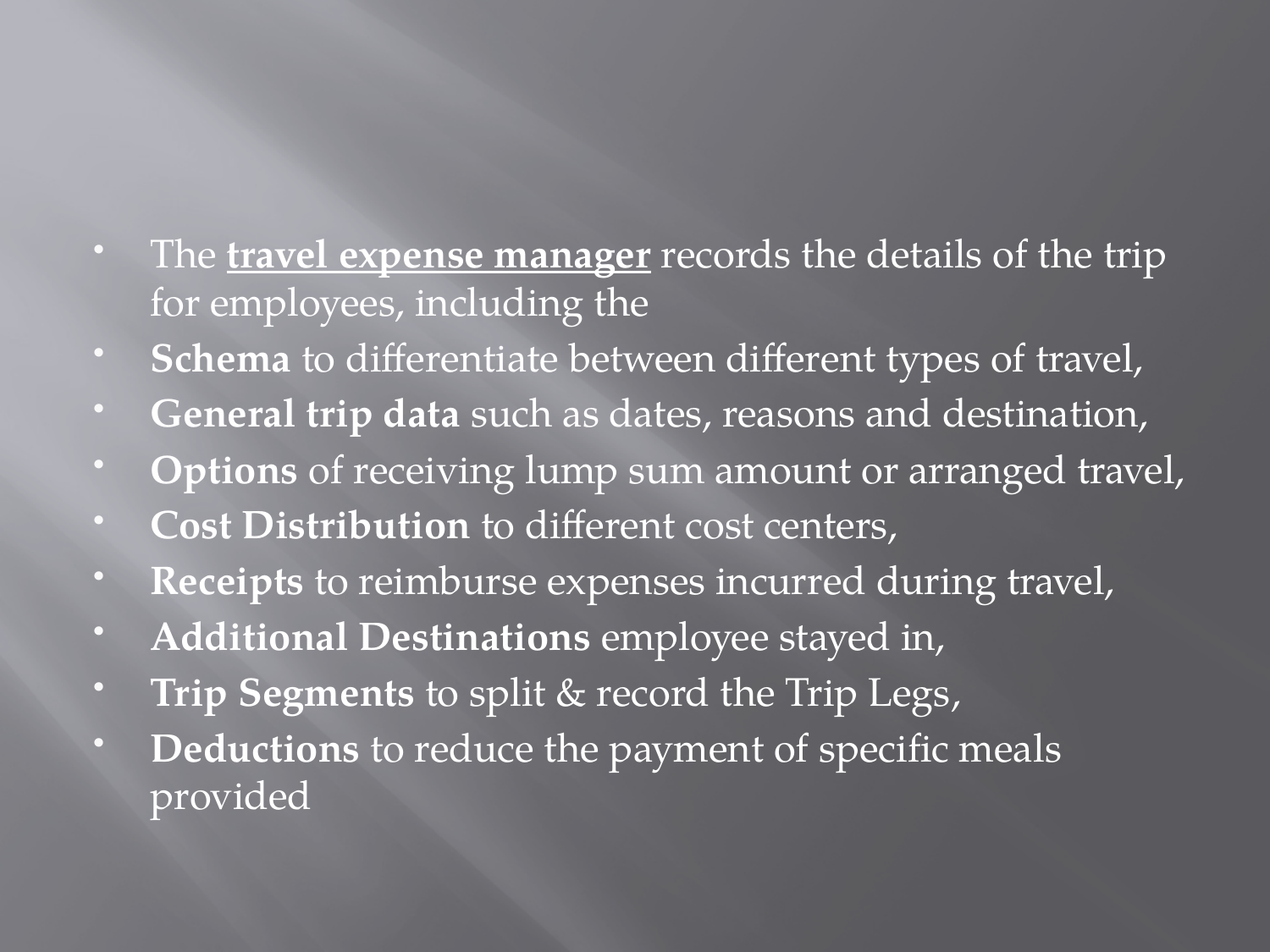

#
The travel expense manager records the details of the trip for employees, including the
Schema to differentiate between different types of travel,
General trip data such as dates, reasons and destination,
Options of receiving lump sum amount or arranged travel,
Cost Distribution to different cost centers,
Receipts to reimburse expenses incurred during travel,
Additional Destinations employee stayed in,
Trip Segments to split & record the Trip Legs,
Deductions to reduce the payment of specific meals provided